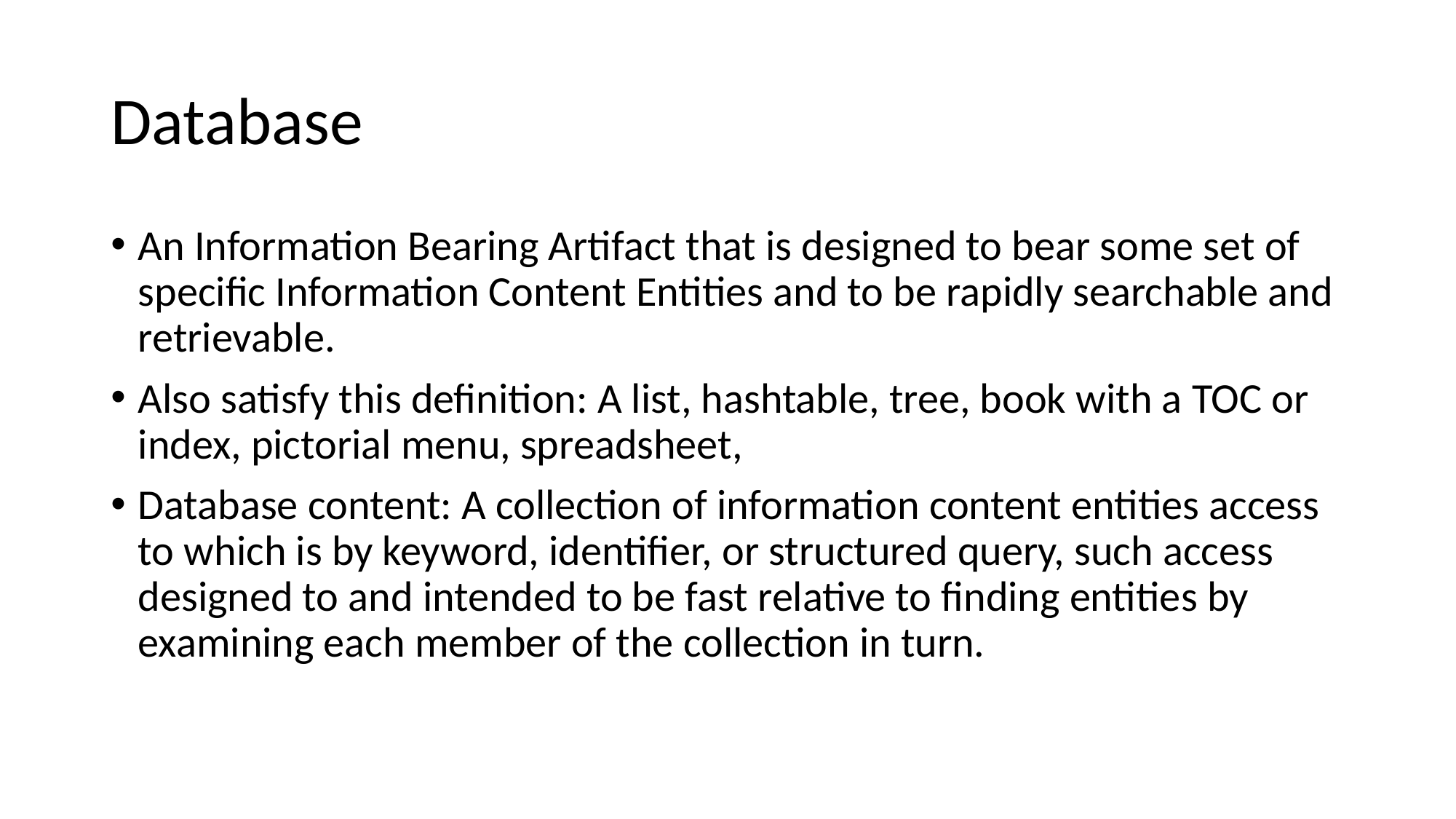

# Database
An Information Bearing Artifact that is designed to bear some set of specific Information Content Entities and to be rapidly searchable and retrievable.
Also satisfy this definition: A list, hashtable, tree, book with a TOC or index, pictorial menu, spreadsheet,
Database content: A collection of information content entities access to which is by keyword, identifier, or structured query, such access designed to and intended to be fast relative to finding entities by examining each member of the collection in turn.